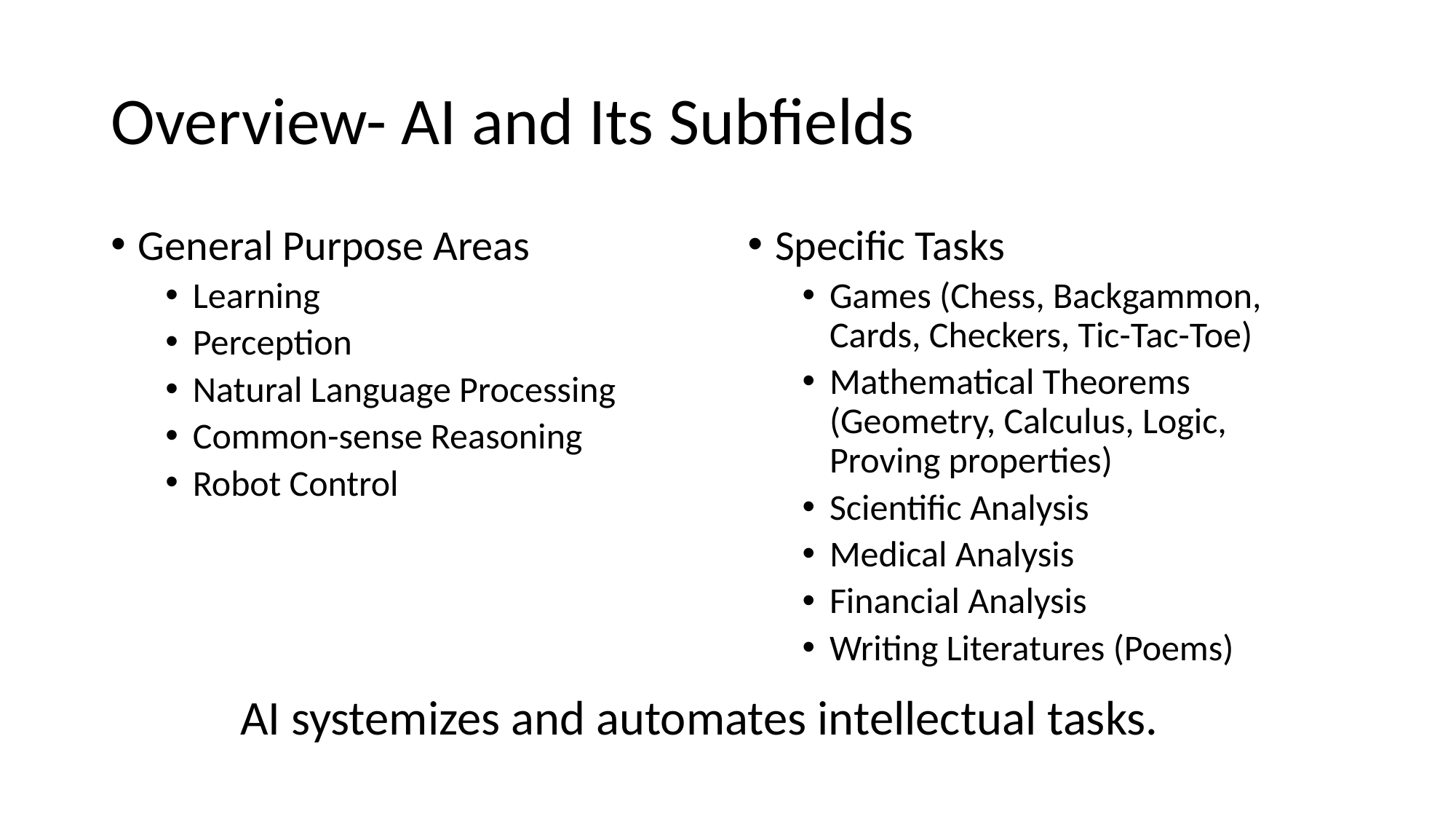

# Overview- AI and Its Subfields
General Purpose Areas
Learning
Perception
Natural Language Processing
Common-sense Reasoning
Robot Control
Specific Tasks
Games (Chess, Backgammon, Cards, Checkers, Tic-Tac-Toe)
Mathematical Theorems (Geometry, Calculus, Logic, Proving properties)
Scientific Analysis
Medical Analysis
Financial Analysis
Writing Literatures (Poems)
AI systemizes and automates intellectual tasks.